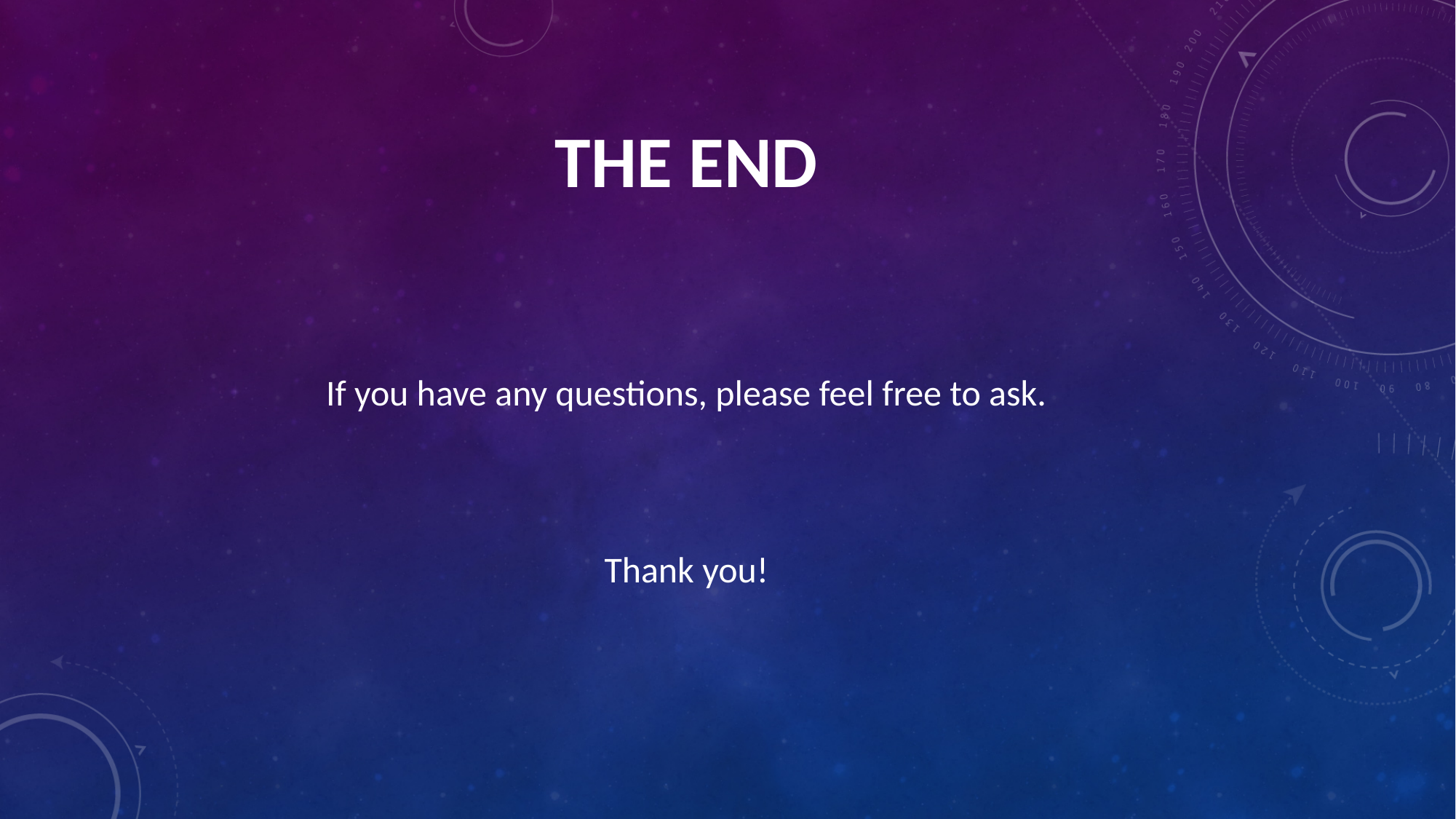

# THE END
If you have any questions, please feel free to ask.

Thank you!